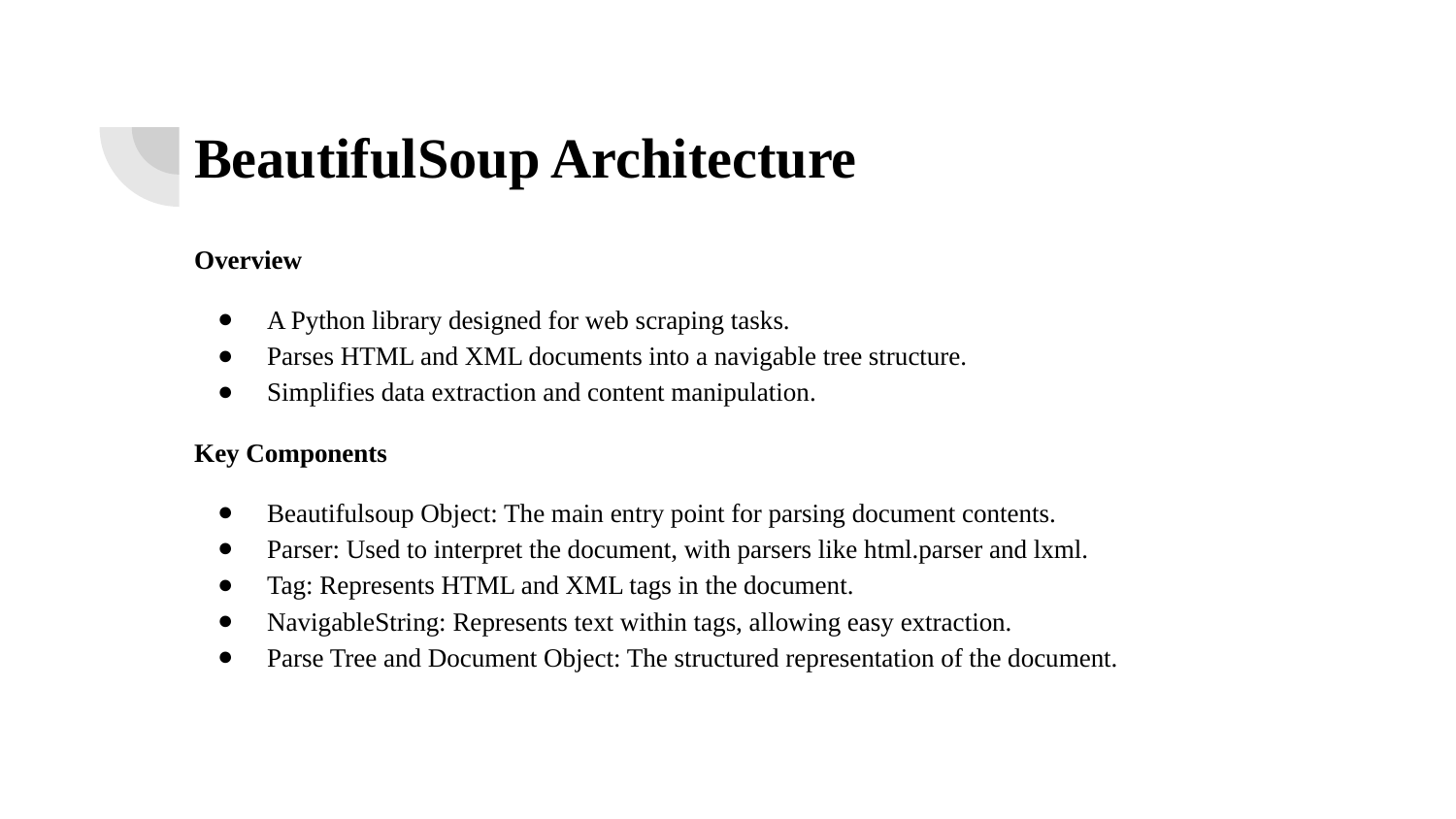

# BeautifulSoup Architecture

Overview
A Python library designed for web scraping tasks.
Parses HTML and XML documents into a navigable tree structure.
Simplifies data extraction and content manipulation.
Key Components
Beautifulsoup Object: The main entry point for parsing document contents.
Parser: Used to interpret the document, with parsers like html.parser and lxml.
Tag: Represents HTML and XML tags in the document.
NavigableString: Represents text within tags, allowing easy extraction.
Parse Tree and Document Object: The structured representation of the document.